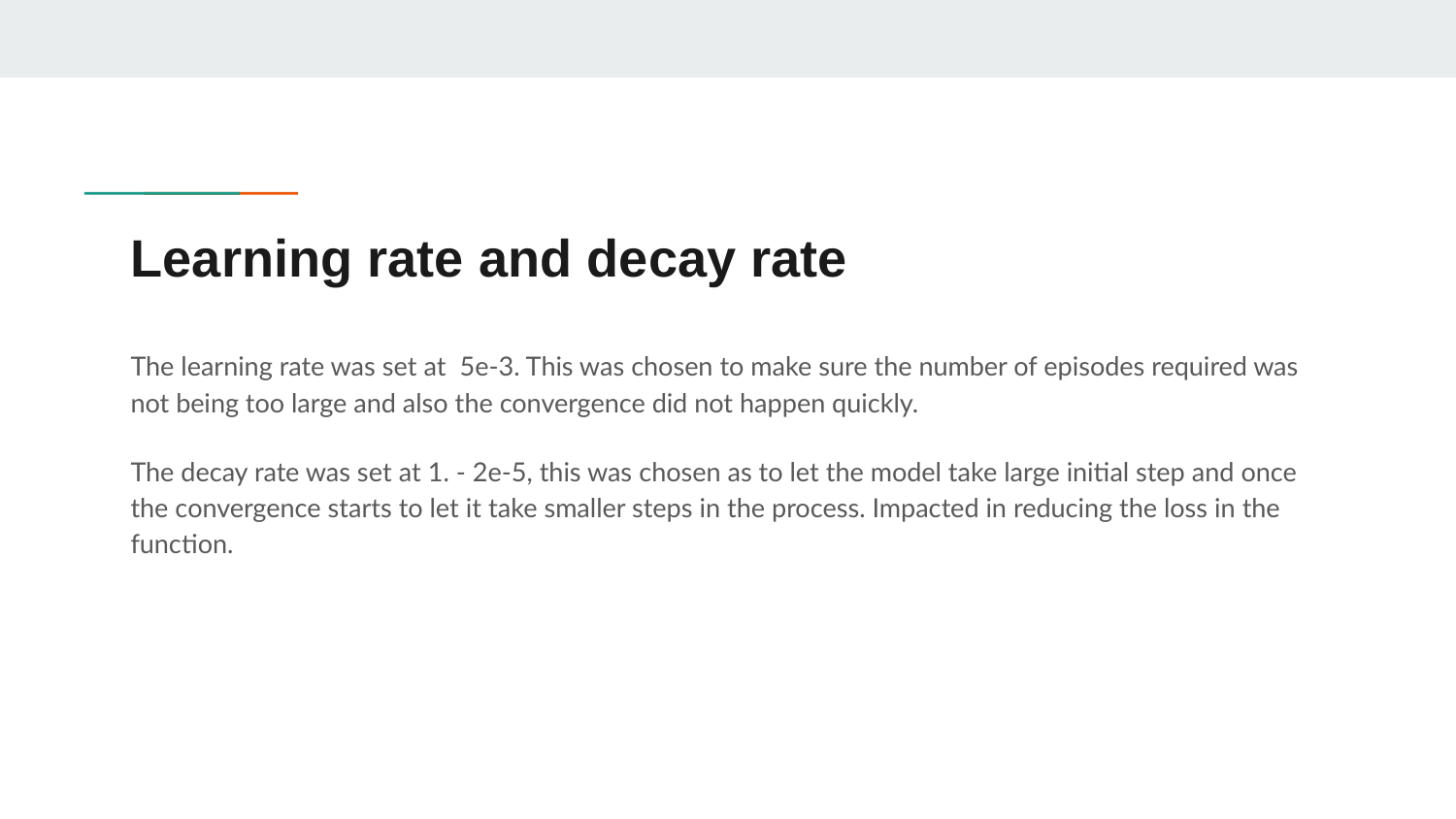

# Learning rate and decay rate
The learning rate was set at  5e-3. This was chosen to make sure the number of episodes required was not being too large and also the convergence did not happen quickly.
The decay rate was set at 1. - 2e-5, this was chosen as to let the model take large initial step and once the convergence starts to let it take smaller steps in the process. Impacted in reducing the loss in the function.